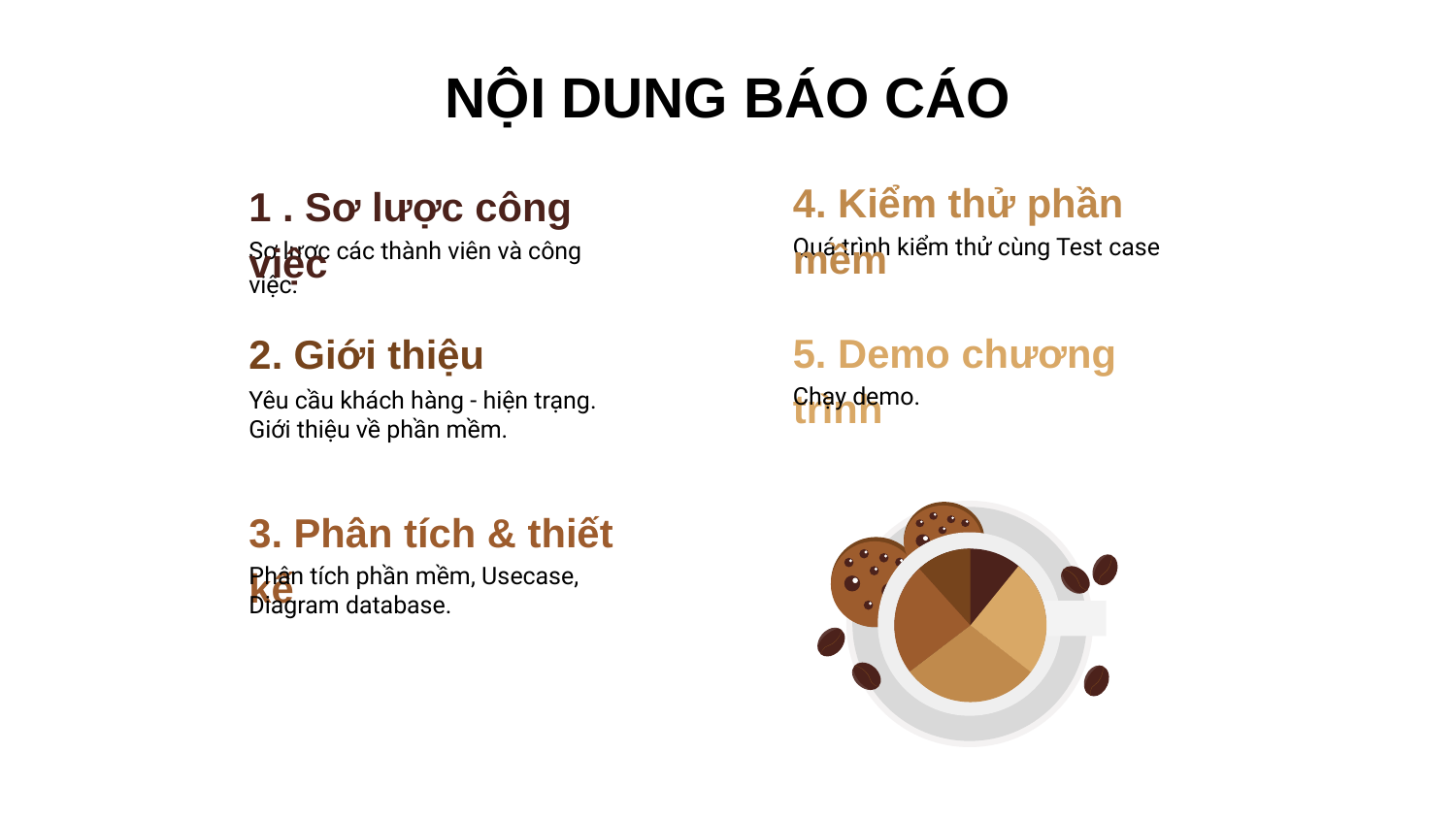

NỘI DUNG BÁO CÁO
4. Kiểm thử phần mềm
1 . Sơ lược công việc
Sơ lược các thành viên và công việc.
Quá trình kiểm thử cùng Test case
5. Demo chương trình
2. Giới thiệu
Chạy demo.
Yêu cầu khách hàng - hiện trạng.
Giới thiệu về phần mềm.
3. Phân tích & thiết kế

Phân tích phần mềm, Usecase, Diagram database.